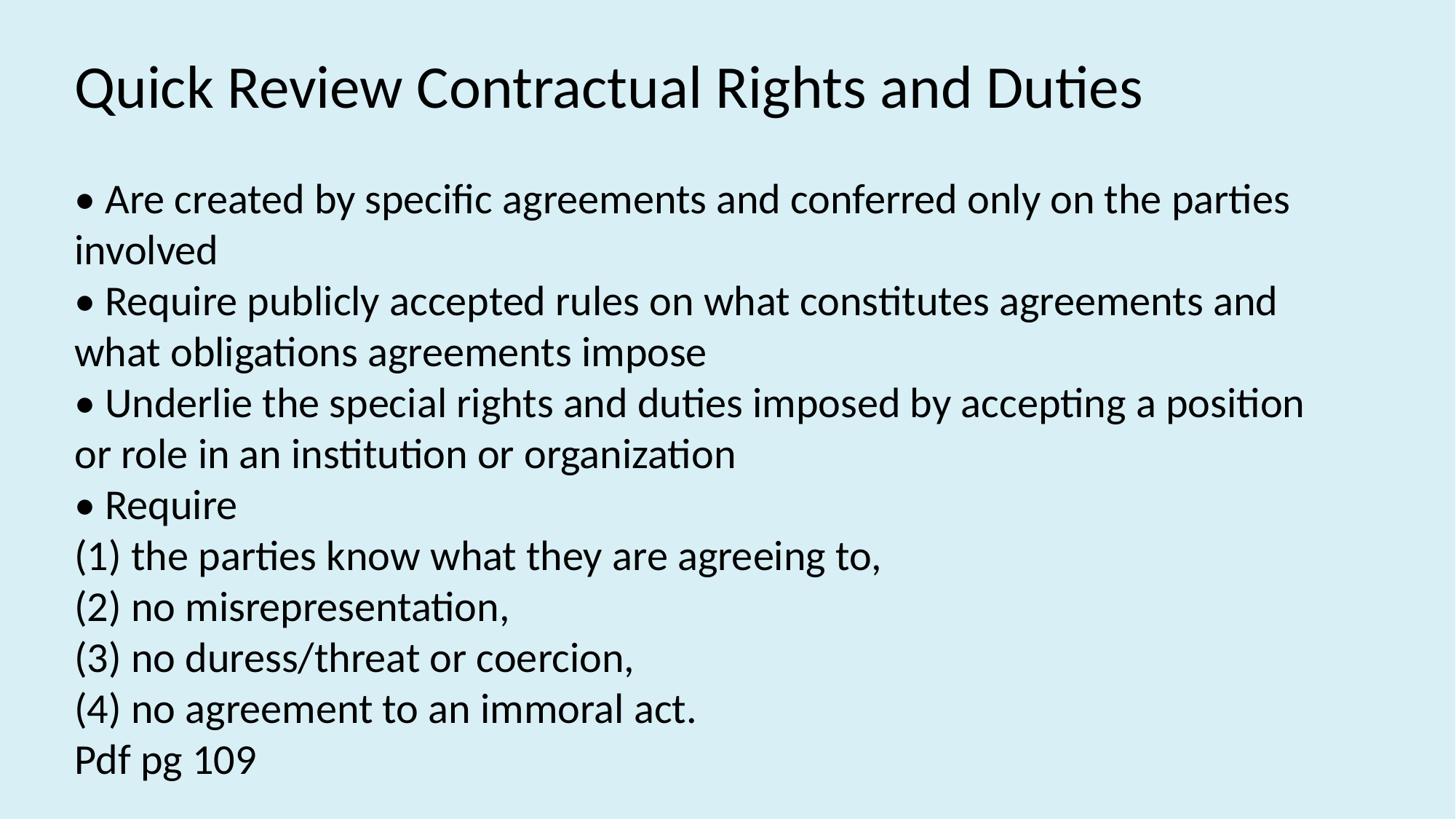

Quick Review Contractual Rights and Duties

• Are created by specific agreements and conferred only on the parties involved
• Require publicly accepted rules on what constitutes agreements and what obligations agreements impose
• Underlie the special rights and duties imposed by accepting a position or role in an institution or organization
• Require
(1) the parties know what they are agreeing to,
(2) no misrepresentation,
(3) no duress/threat or coercion,
(4) no agreement to an immoral act.
Pdf pg 109